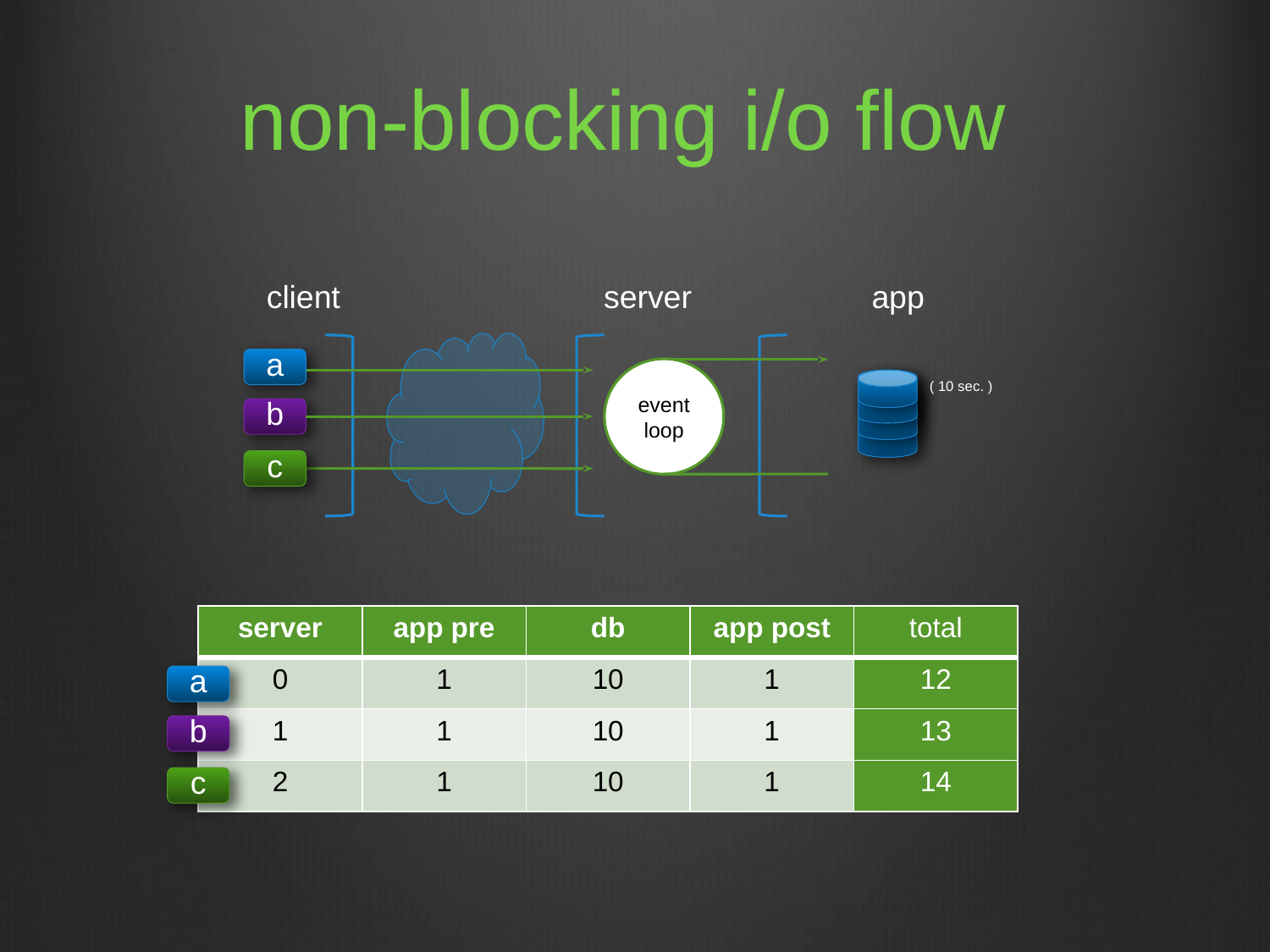

# non-blocking i/o flow
client
server
app

a
event loop

( 10 sec. )
b
c
| server | app pre | db | app post | total |
| --- | --- | --- | --- | --- |
| 0 | 1 | 10 | 1 | 12 |
| 1 | 1 | 10 | 1 | 13 |
| 2 | 1 | 10 | 1 | 14 |
a
b
c